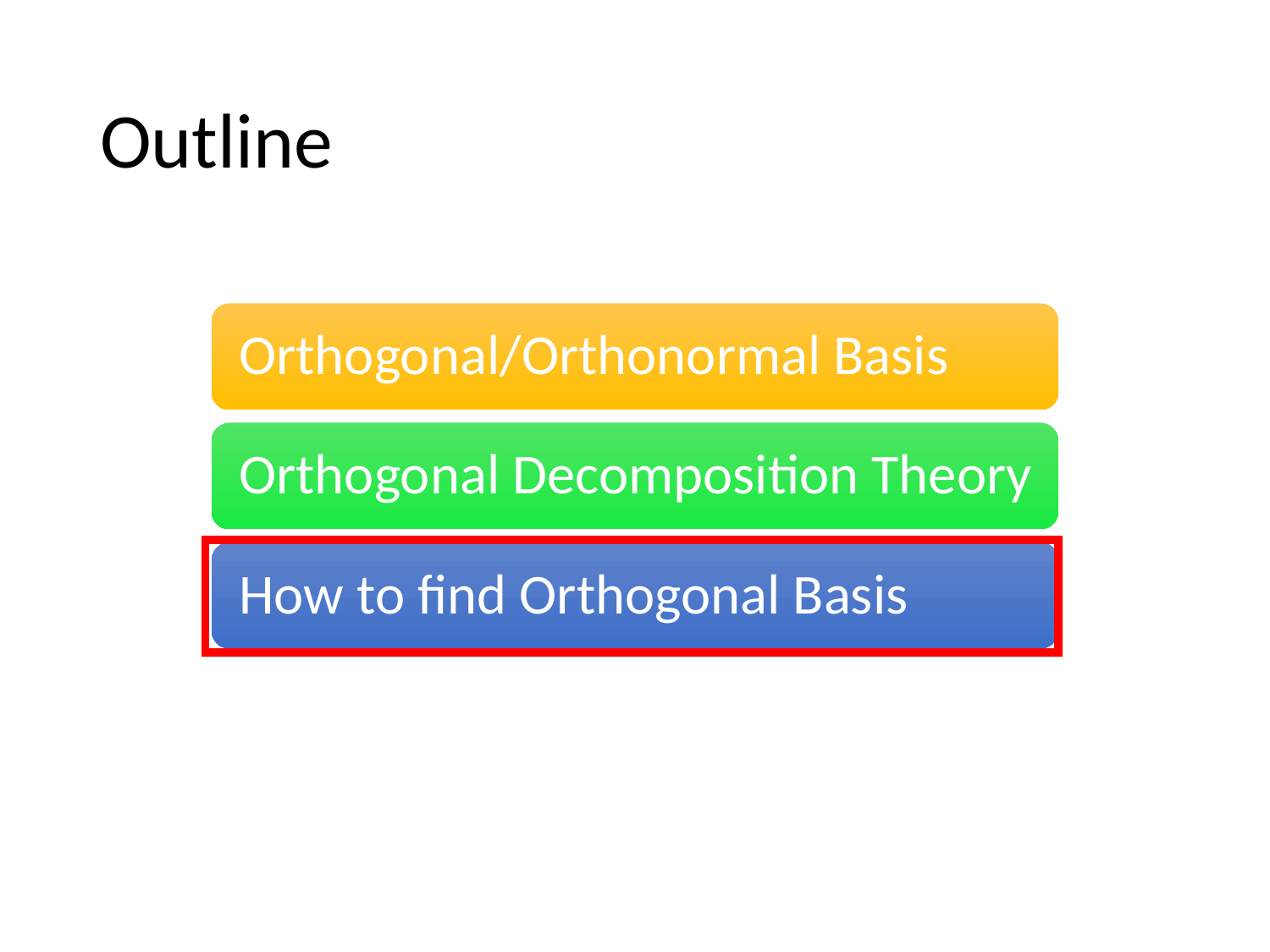

# Outline
Orthogonal/Orthonormal Basis
Orthogonal Decomposition Theory
How to find Orthogonal Basis